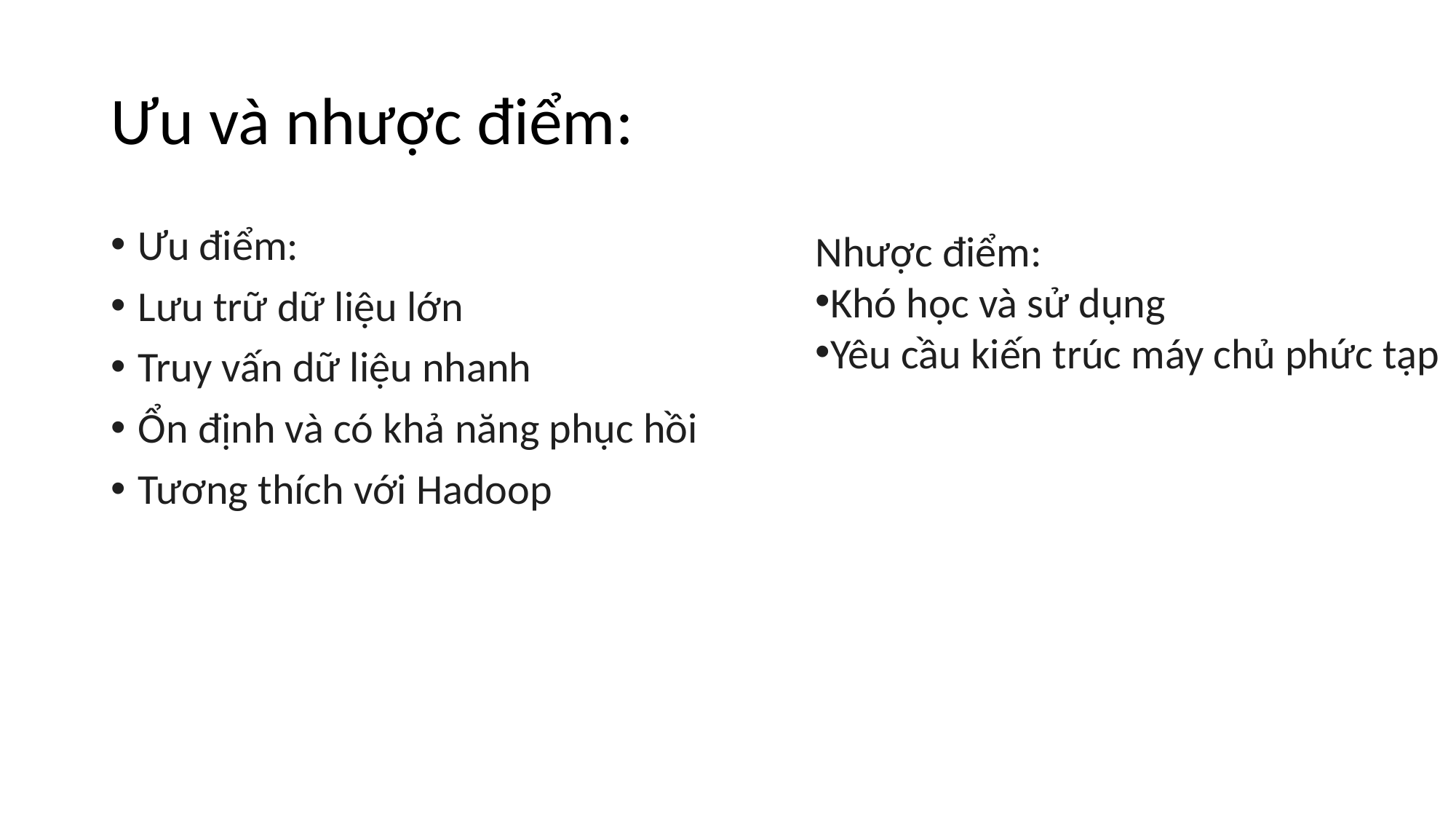

# Ưu và nhược điểm:
Ưu điểm:
Lưu trữ dữ liệu lớn
Truy vấn dữ liệu nhanh
Ổn định và có khả năng phục hồi
Tương thích với Hadoop

Nhược điểm:
Khó học và sử dụng
Yêu cầu kiến trúc máy chủ phức tạp